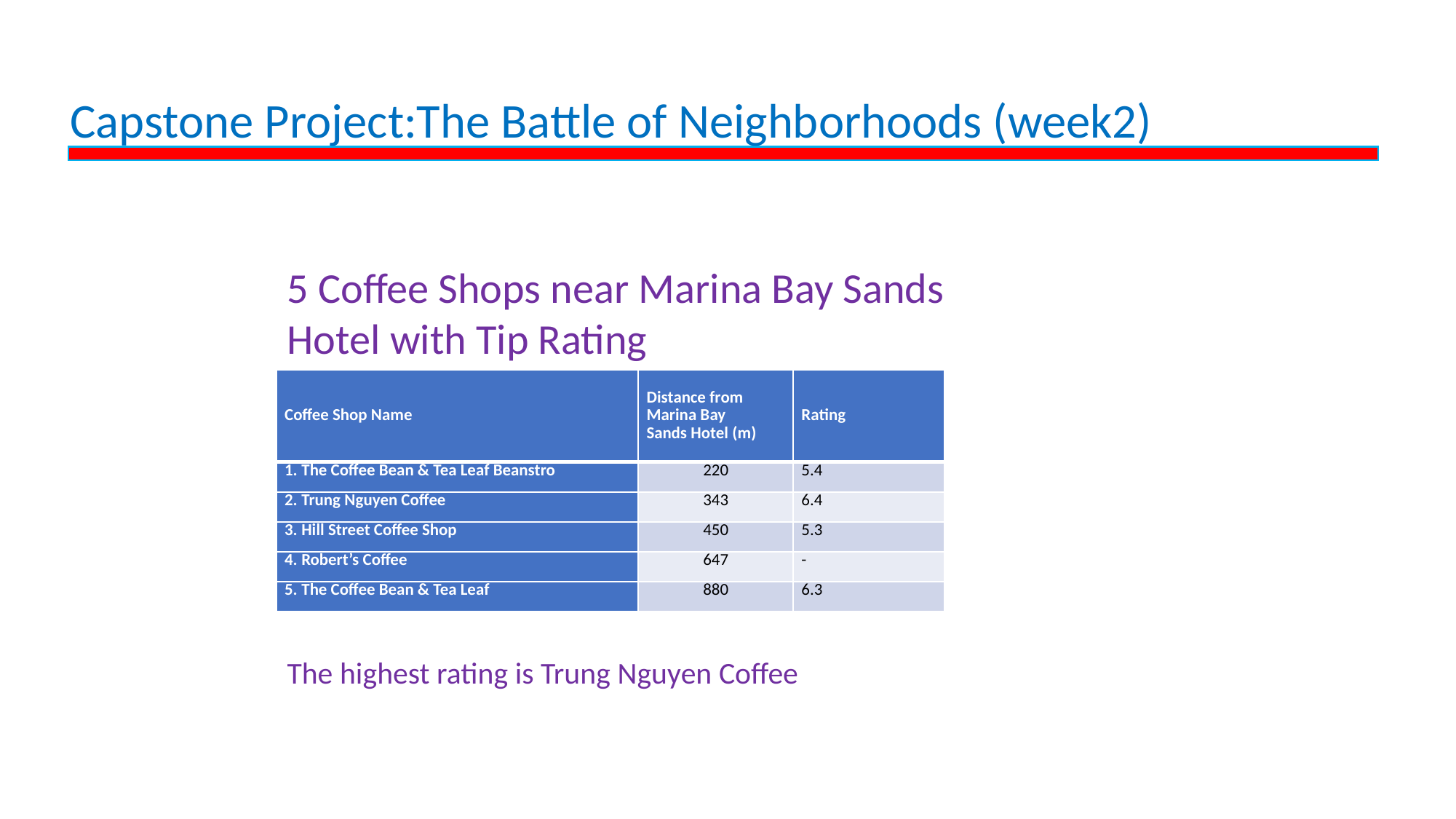

Capstone Project:The Battle of Neighborhoods (week2)

5 Coffee Shops near Marina Bay Sands Hotel with Tip Rating
| Coffee Shop Name | Distance from Marina Bay Sands Hotel (m) | Rating |
| --- | --- | --- |
| 1. The Coffee Bean & Tea Leaf Beanstro | 220 | 5.4 |
| 2. Trung Nguyen Coffee | 343 | 6.4 |
| 3. Hill Street Coffee Shop | 450 | 5.3 |
| 4. Robert’s Coffee | 647 | - |
| 5. The Coffee Bean & Tea Leaf | 880 | 6.3 |
The highest rating is Trung Nguyen Coffee